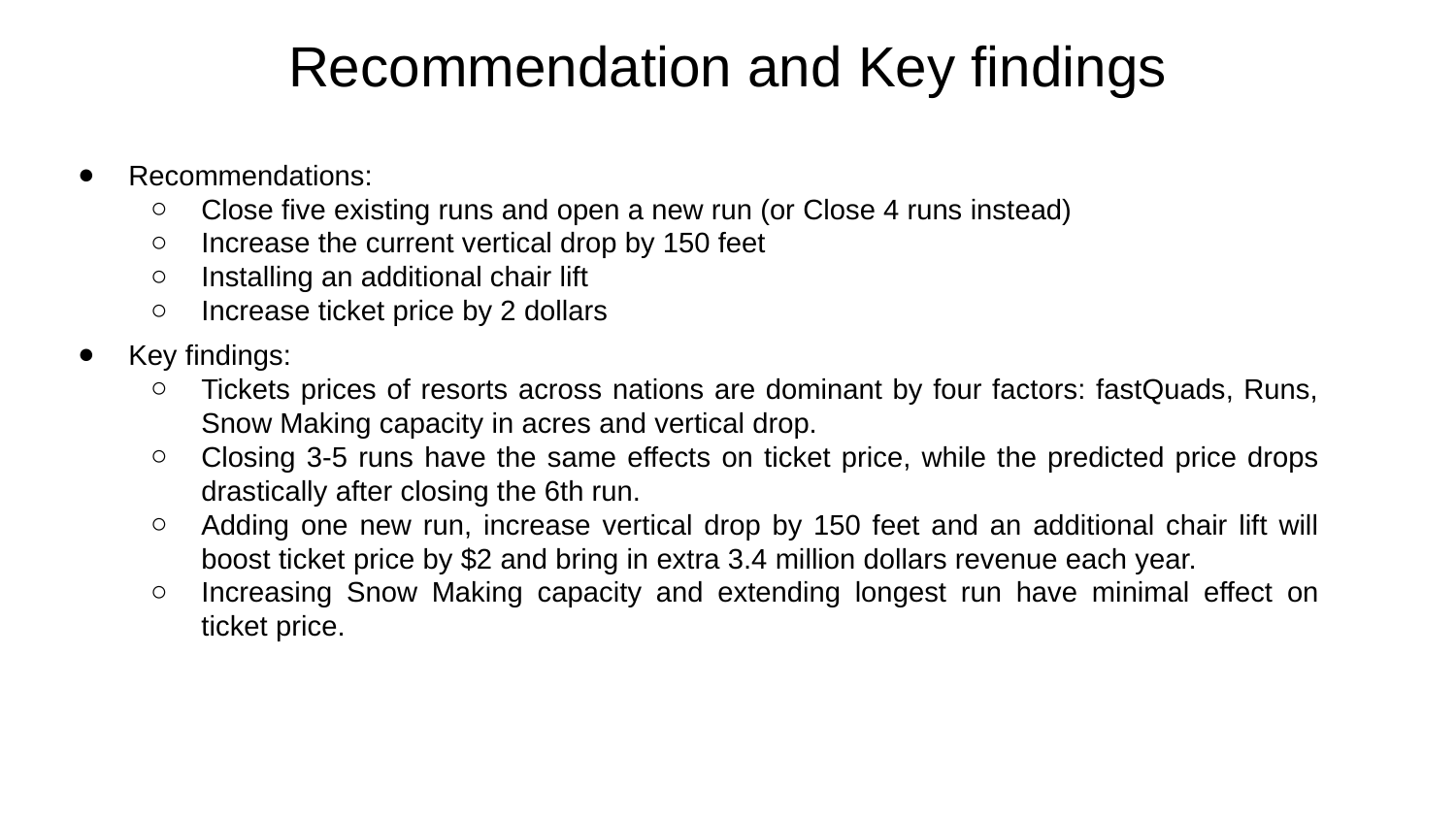

# Recommendation and Key findings
Recommendations:
Close five existing runs and open a new run (or Close 4 runs instead)
Increase the current vertical drop by 150 feet
Installing an additional chair lift
Increase ticket price by 2 dollars
Key findings:
Tickets prices of resorts across nations are dominant by four factors: fastQuads, Runs, Snow Making capacity in acres and vertical drop.
Closing 3-5 runs have the same effects on ticket price, while the predicted price drops drastically after closing the 6th run.
Adding one new run, increase vertical drop by 150 feet and an additional chair lift will boost ticket price by $2 and bring in extra 3.4 million dollars revenue each year.
Increasing Snow Making capacity and extending longest run have minimal effect on ticket price.